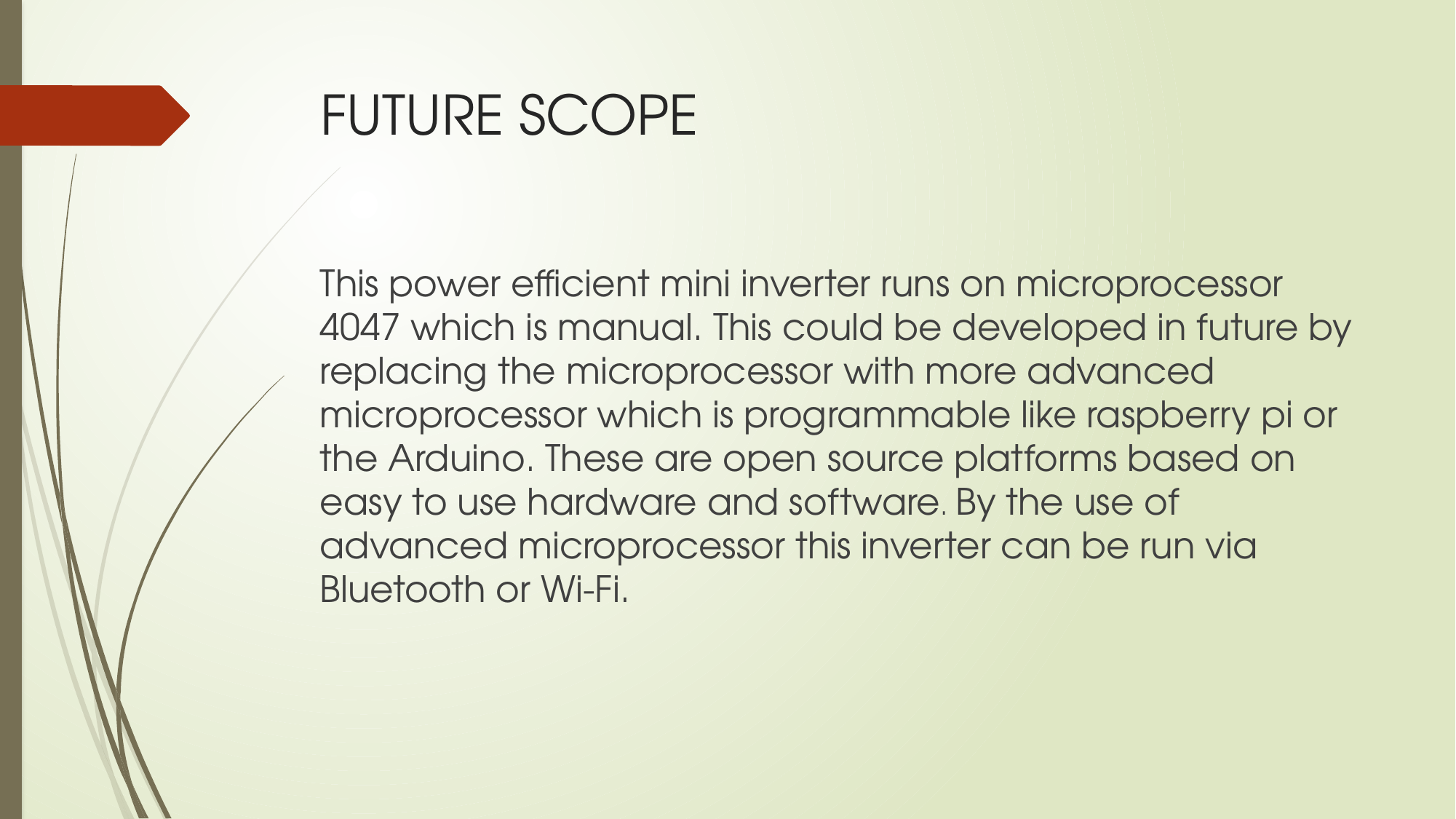

# FUTURE SCOPE
This power efficient mini inverter runs on microprocessor 4047 which is manual. This could be developed in future by replacing the microprocessor with more advanced microprocessor which is programmable like raspberry pi or the Arduino. These are open source platforms based on easy to use hardware and software. By the use of advanced microprocessor this inverter can be run via Bluetooth or Wi-Fi.